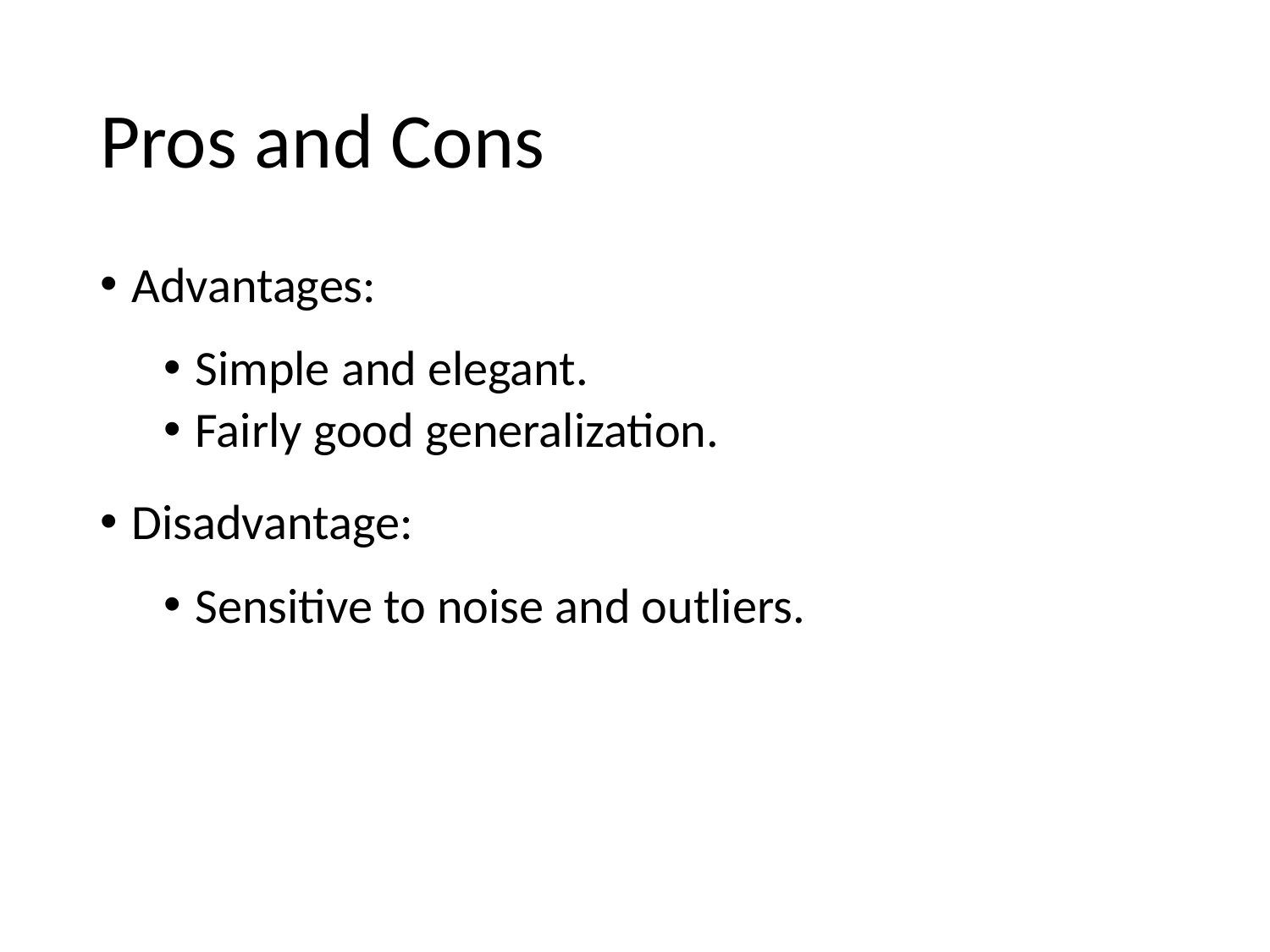

# Pros and Cons
Advantages:
Simple and elegant.
Fairly good generalization.
Disadvantage:
Sensitive to noise and outliers.